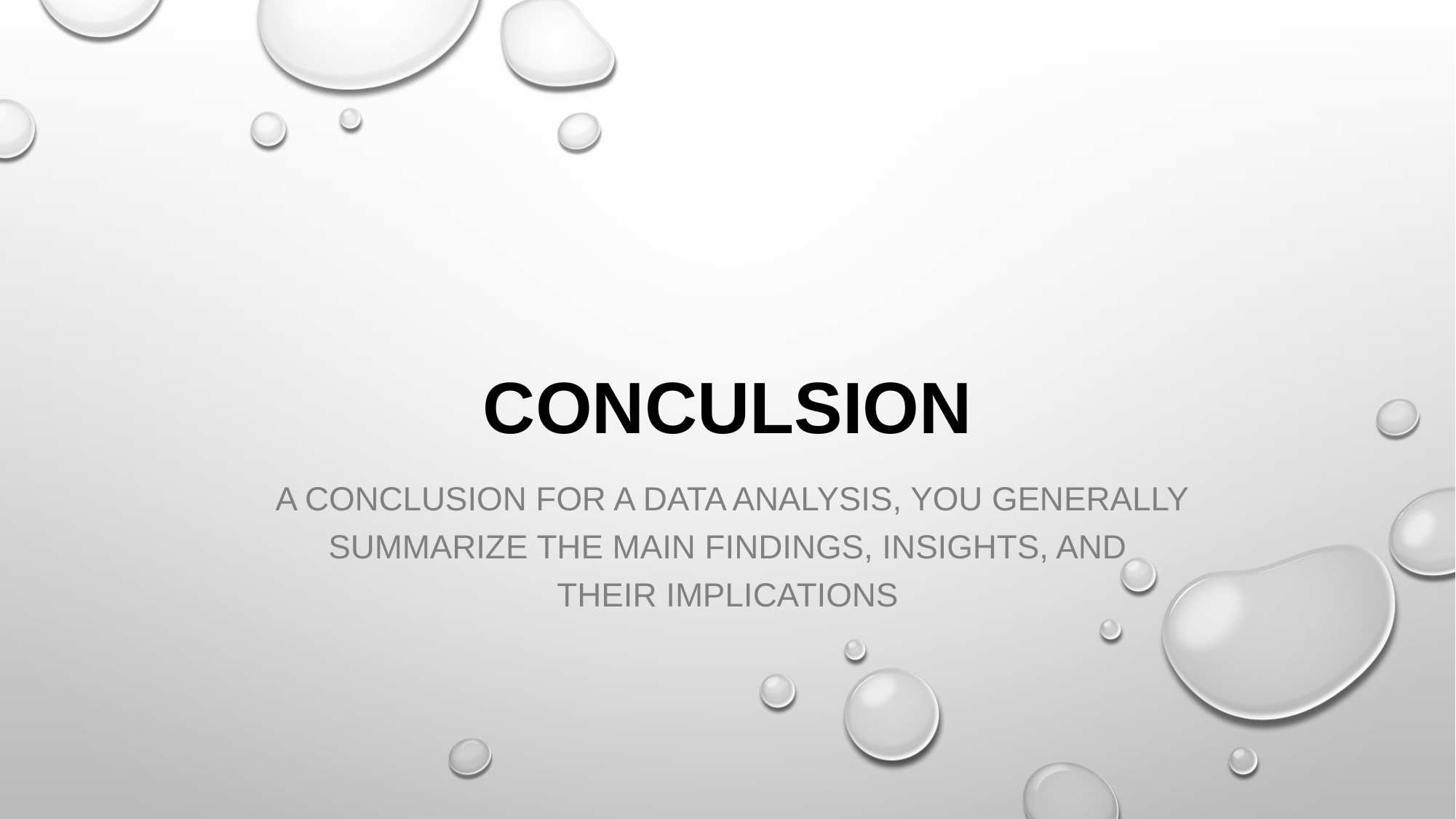

# CONCULSION
 a conclusion for a data analysis, you generally summarize the main findings, insights, and their implications